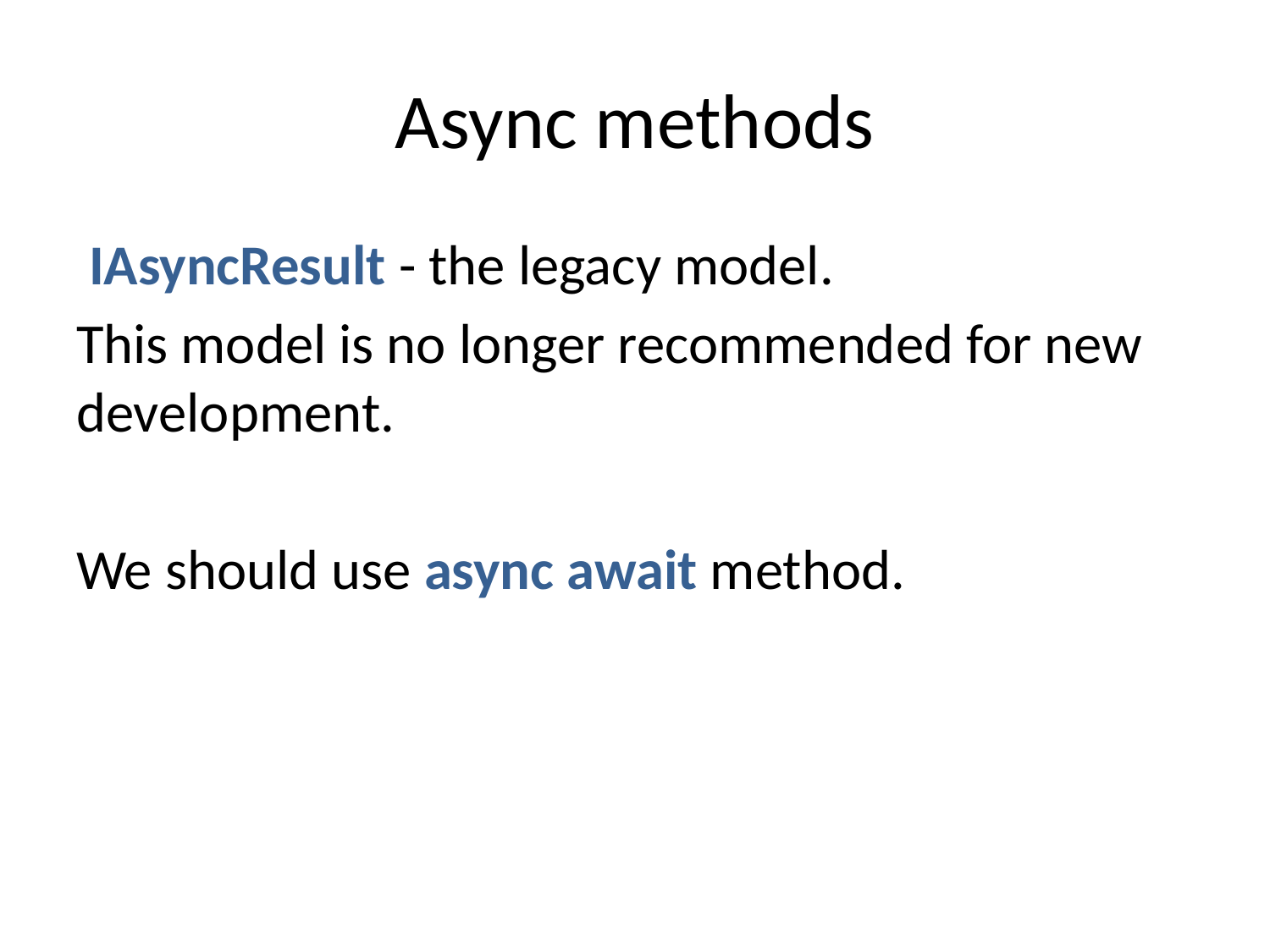

# Async methods
 IAsyncResult - the legacy model.
This model is no longer recommended for new development.

We should use async await method.